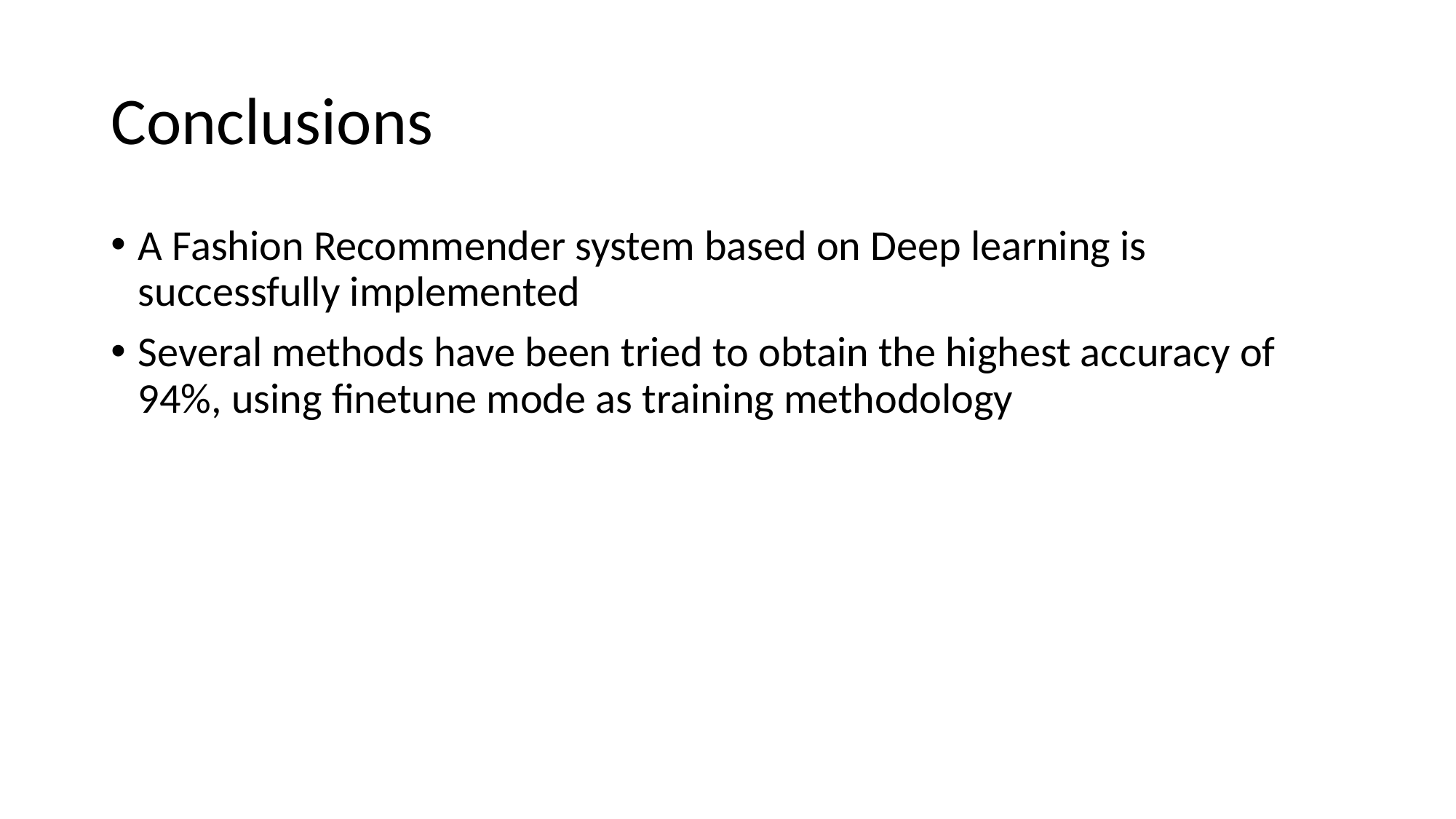

# Conclusions
A Fashion Recommender system based on Deep learning is successfully implemented
Several methods have been tried to obtain the highest accuracy of 94%, using finetune mode as training methodology